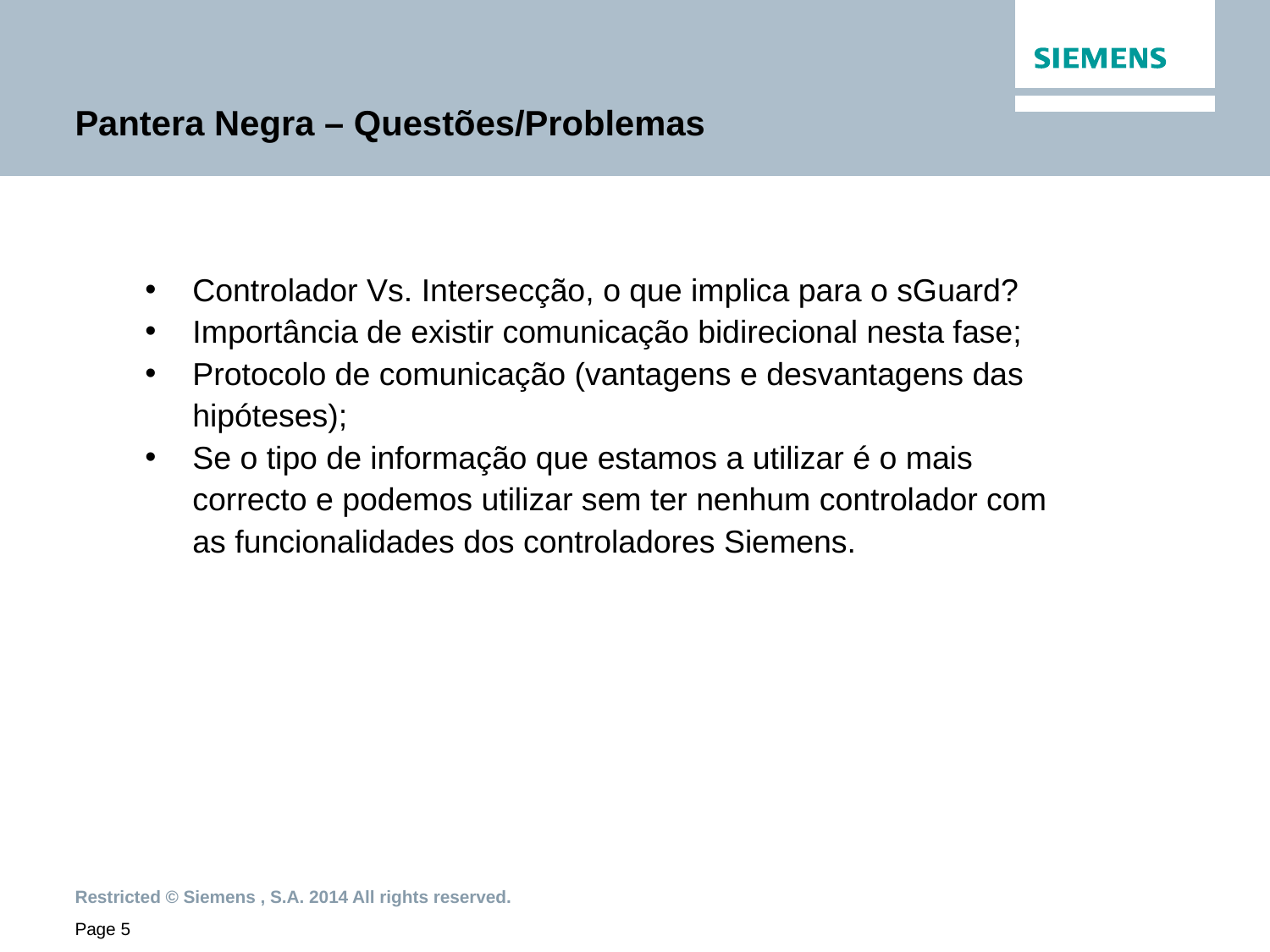

# Pantera Negra – Questões/Problemas

Controlador Vs. Intersecção, o que implica para o sGuard?
Importância de existir comunicação bidirecional nesta fase;
Protocolo de comunicação (vantagens e desvantagens das hipóteses);
Se o tipo de informação que estamos a utilizar é o mais correcto e podemos utilizar sem ter nenhum controlador com as funcionalidades dos controladores Siemens.